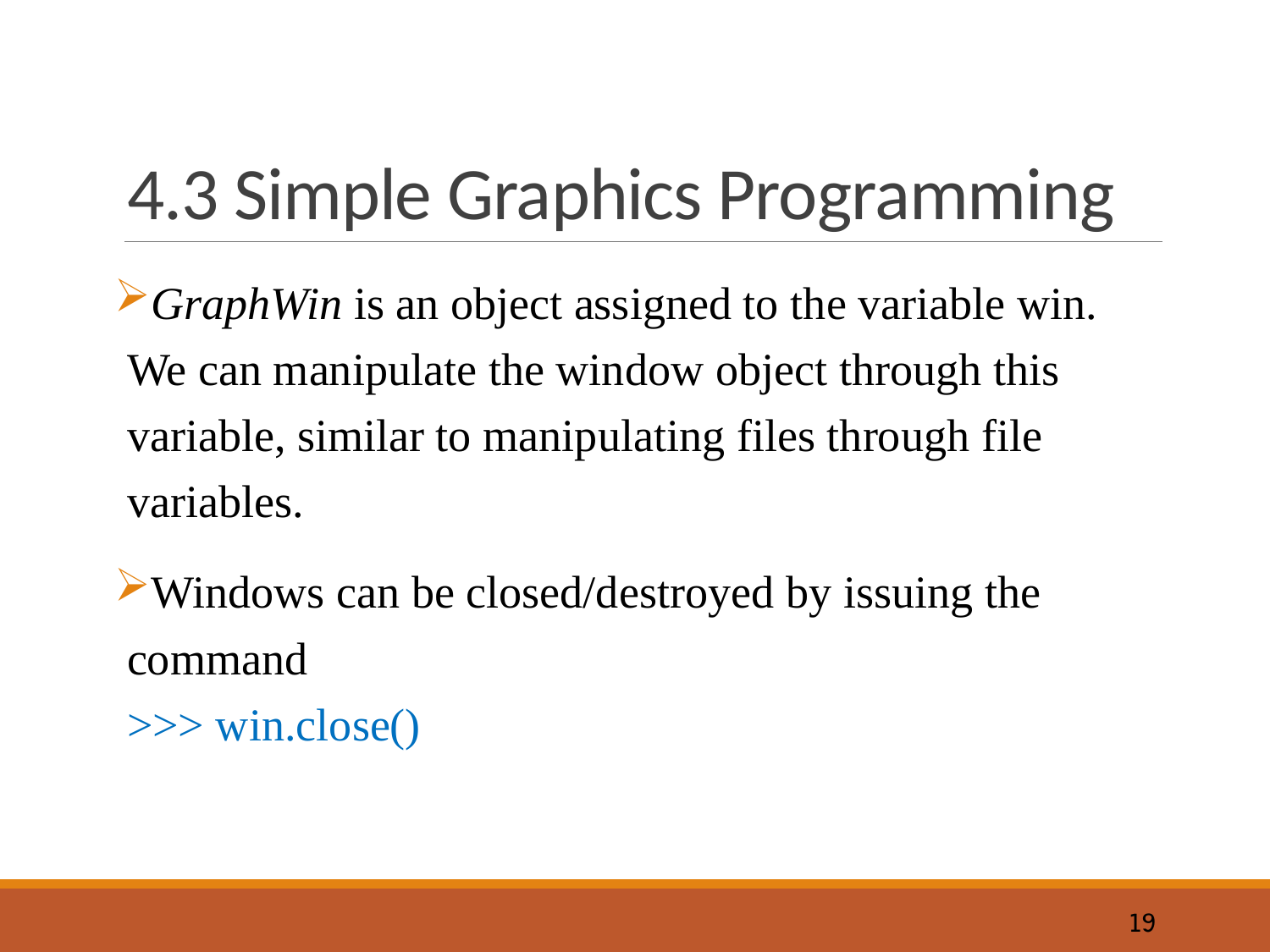

# 4.3 Simple Graphics Programming
GraphWin is an object assigned to the variable win. We can manipulate the window object through this variable, similar to manipulating files through file variables.
Windows can be closed/destroyed by issuing the command
>>> win.close()
19